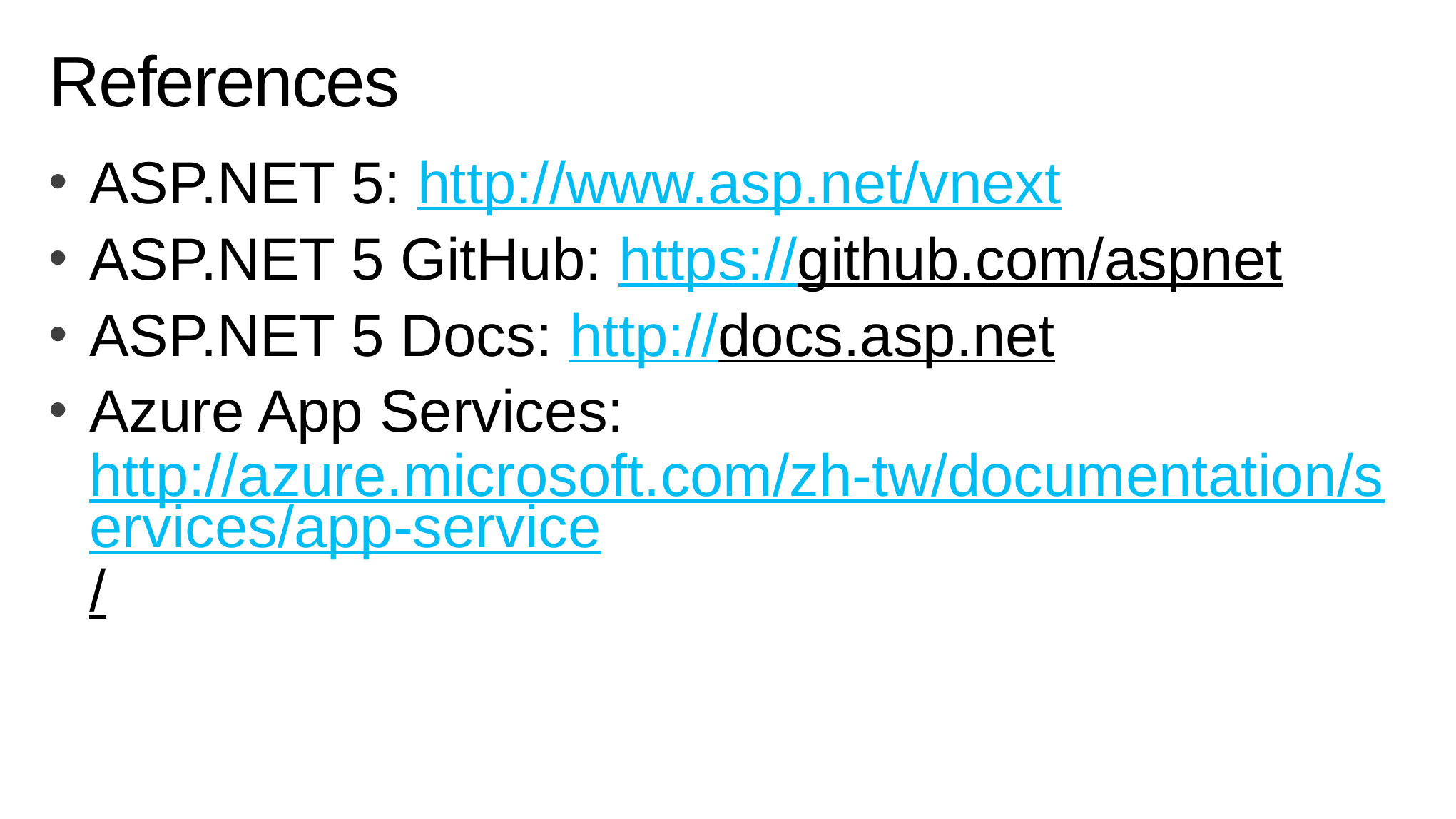

# References
ASP.NET 5: http://www.asp.net/vnext
ASP.NET 5 GitHub: https://github.com/aspnet
ASP.NET 5 Docs: http://docs.asp.net
Azure App Services: http://azure.microsoft.com/zh-tw/documentation/services/app-service/